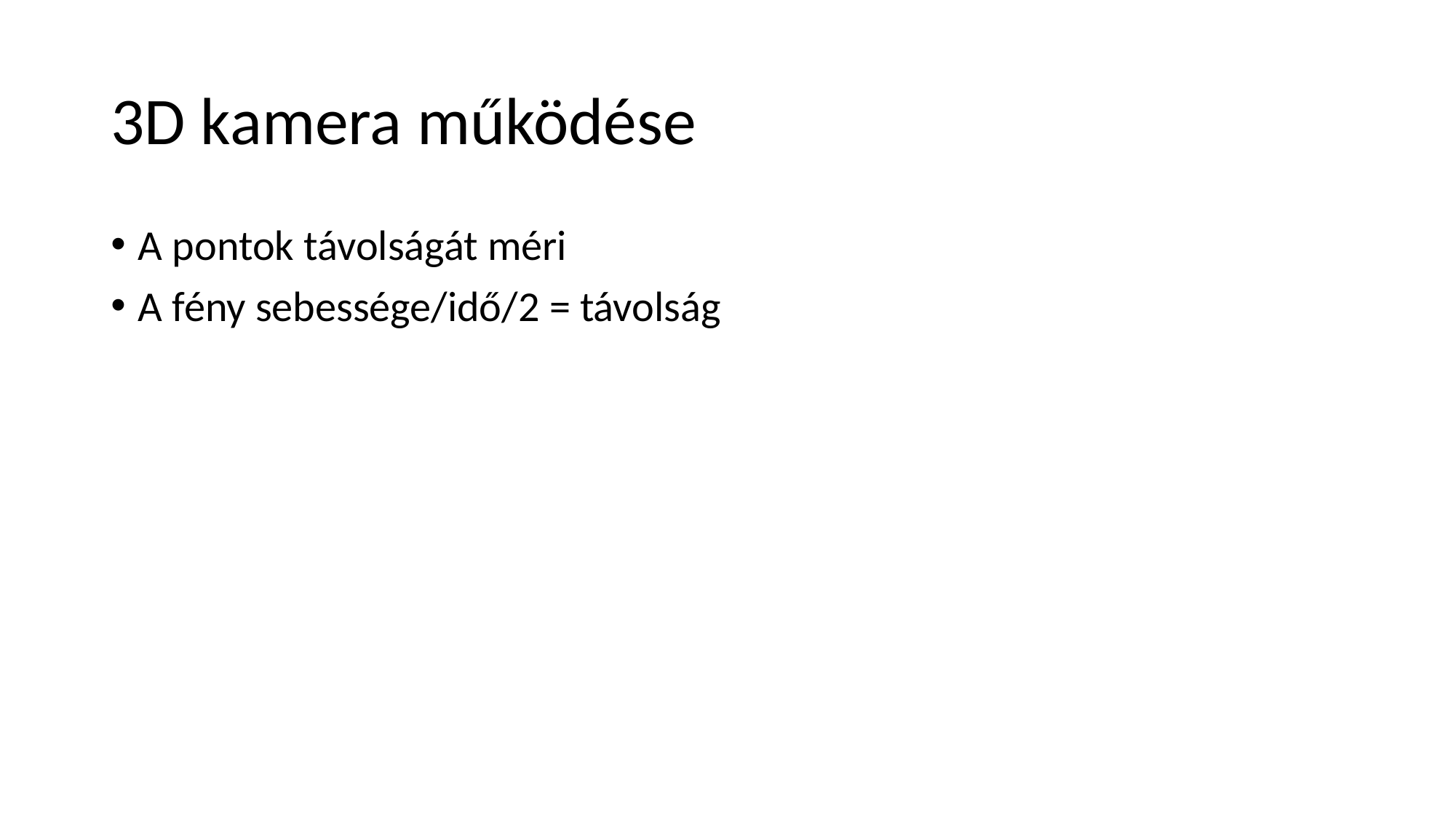

# 3D kamera működése
A pontok távolságát méri
A fény sebessége/idő/2 = távolság